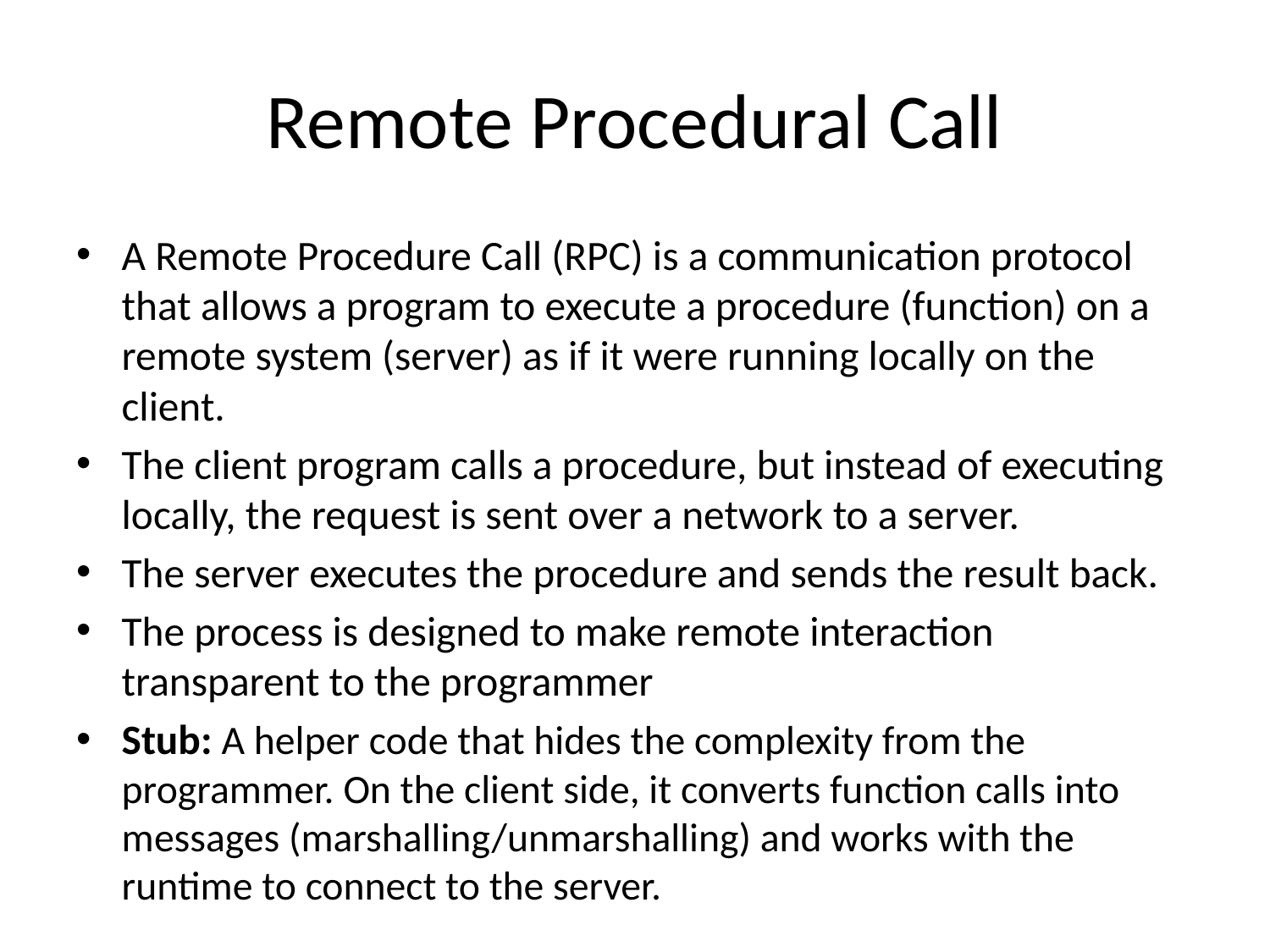

# Remote Procedural Call
A Remote Procedure Call (RPC) is a communication protocol that allows a program to execute a procedure (function) on a remote system (server) as if it were running locally on the client.
The client program calls a procedure, but instead of executing locally, the request is sent over a network to a server.
The server executes the procedure and sends the result back.
The process is designed to make remote interaction transparent to the programmer
Stub: A helper code that hides the complexity from the programmer. On the client side, it converts function calls into messages (marshalling/unmarshalling) and works with the runtime to connect to the server.